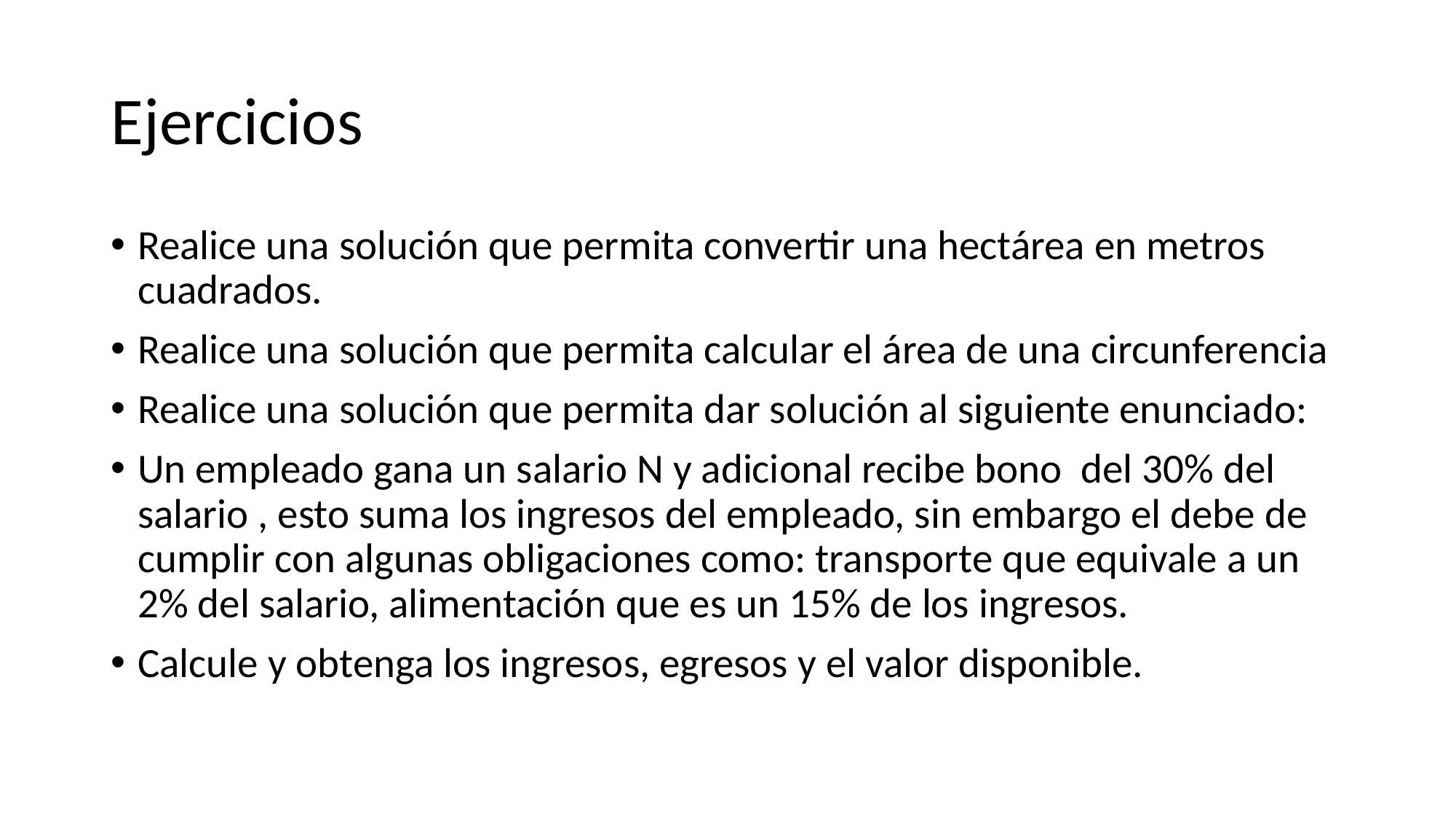

# Ejercicios
Realice una solución que permita convertir una hectárea en metros cuadrados.
Realice una solución que permita calcular el área de una circunferencia
Realice una solución que permita dar solución al siguiente enunciado:
Un empleado gana un salario N y adicional recibe bono  del 30% del salario , esto suma los ingresos del empleado, sin embargo el debe de cumplir con algunas obligaciones como: transporte que equivale a un 2% del salario, alimentación que es un 15% de los ingresos.
Calcule y obtenga los ingresos, egresos y el valor disponible.